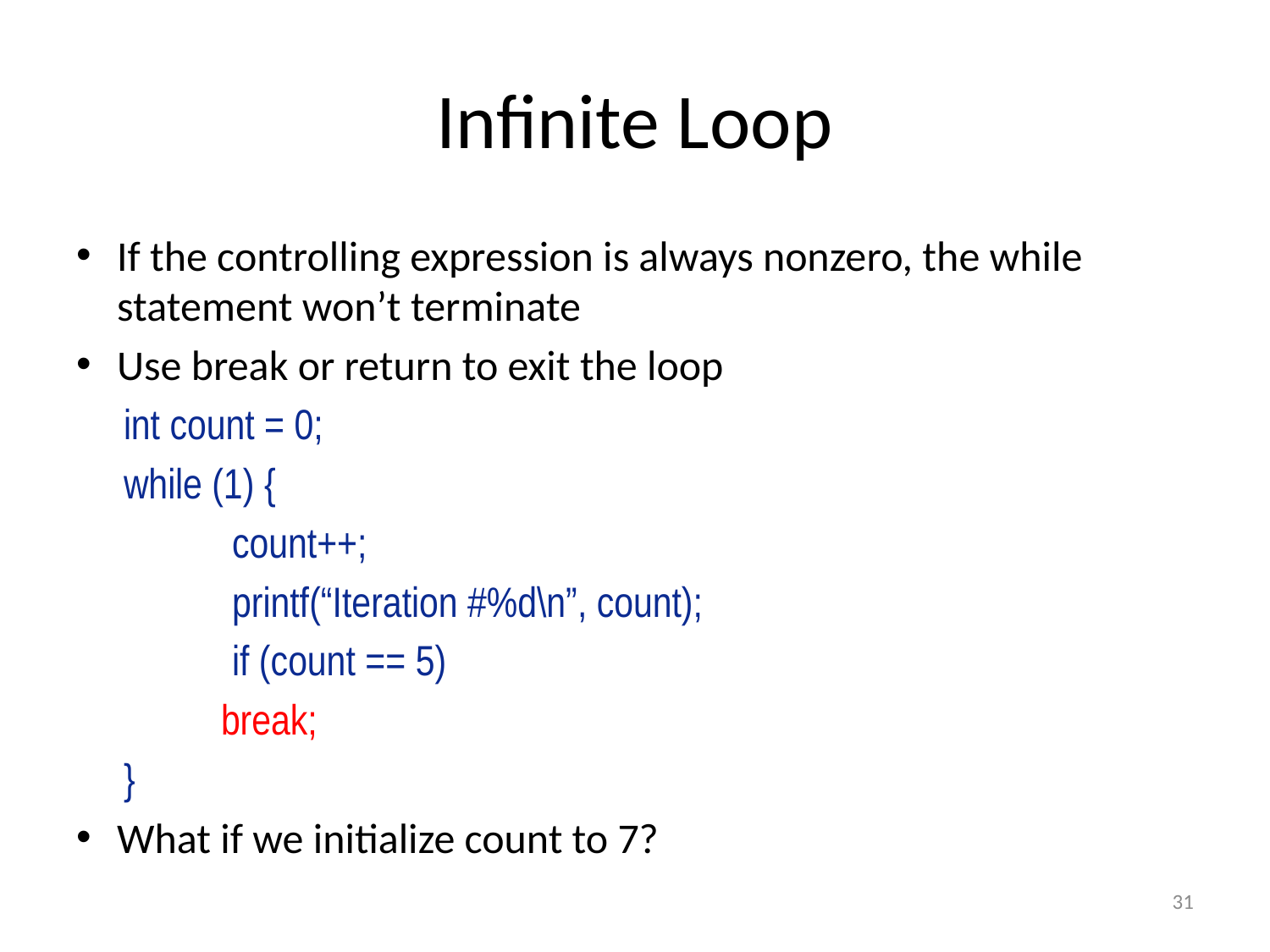

# Infinite Loop
If the controlling expression is always nonzero, the while statement won’t terminate
Use break or return to exit the loop
	int count = 0;
	while (1) {
  	     count++;
 	     printf(“Iteration #%d\n”, count);
 	     if (count == 5)
	          break;
	}
What if we initialize count to 7?
31